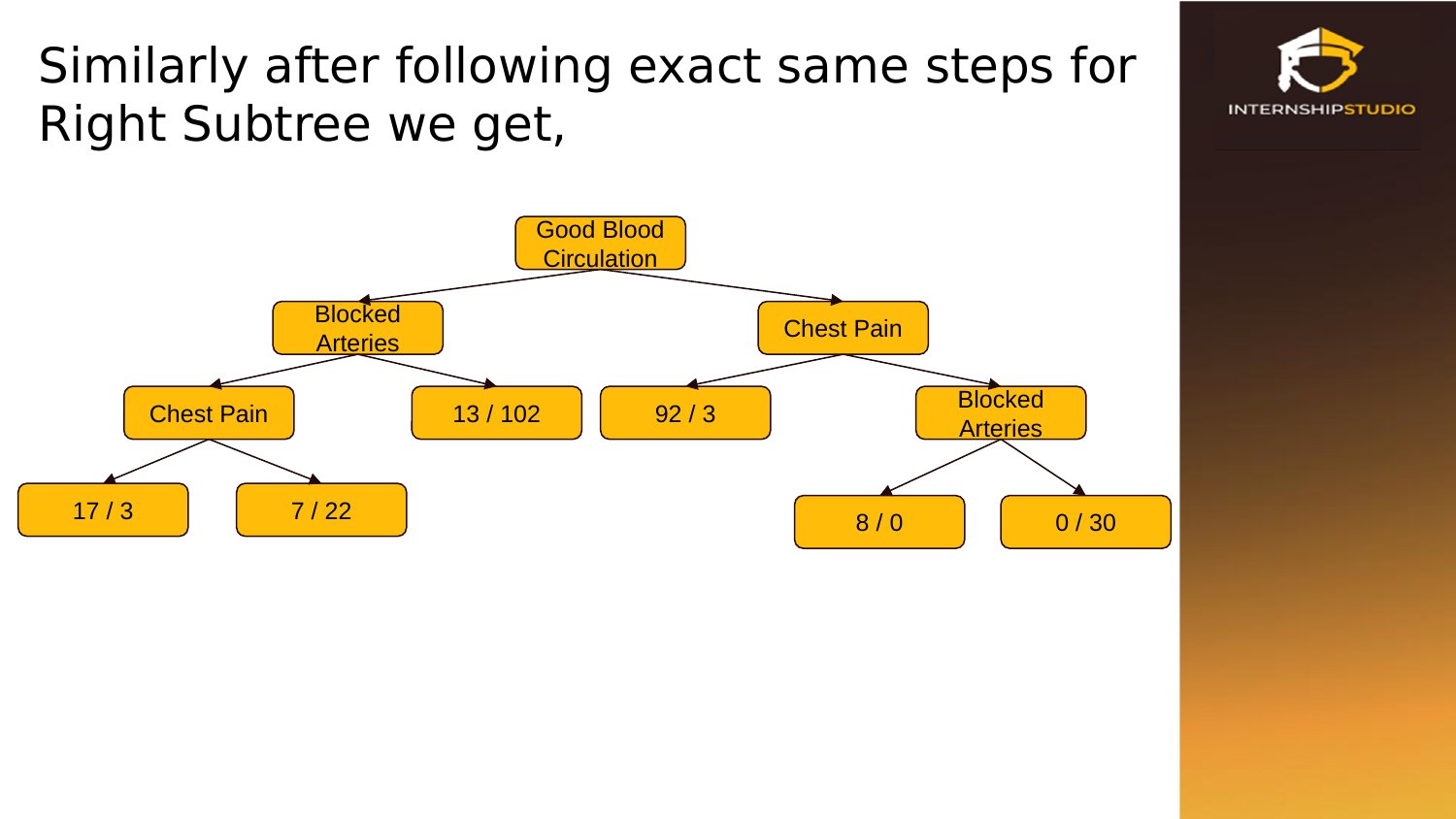

Similarly after following exact same steps for Right Subtree we get,
Good Blood Circulation
Blocked Arteries
Chest Pain
Chest Pain
13 / 102
92 / 3
Blocked Arteries
17 / 3
7 / 22
8 / 0
0 / 30